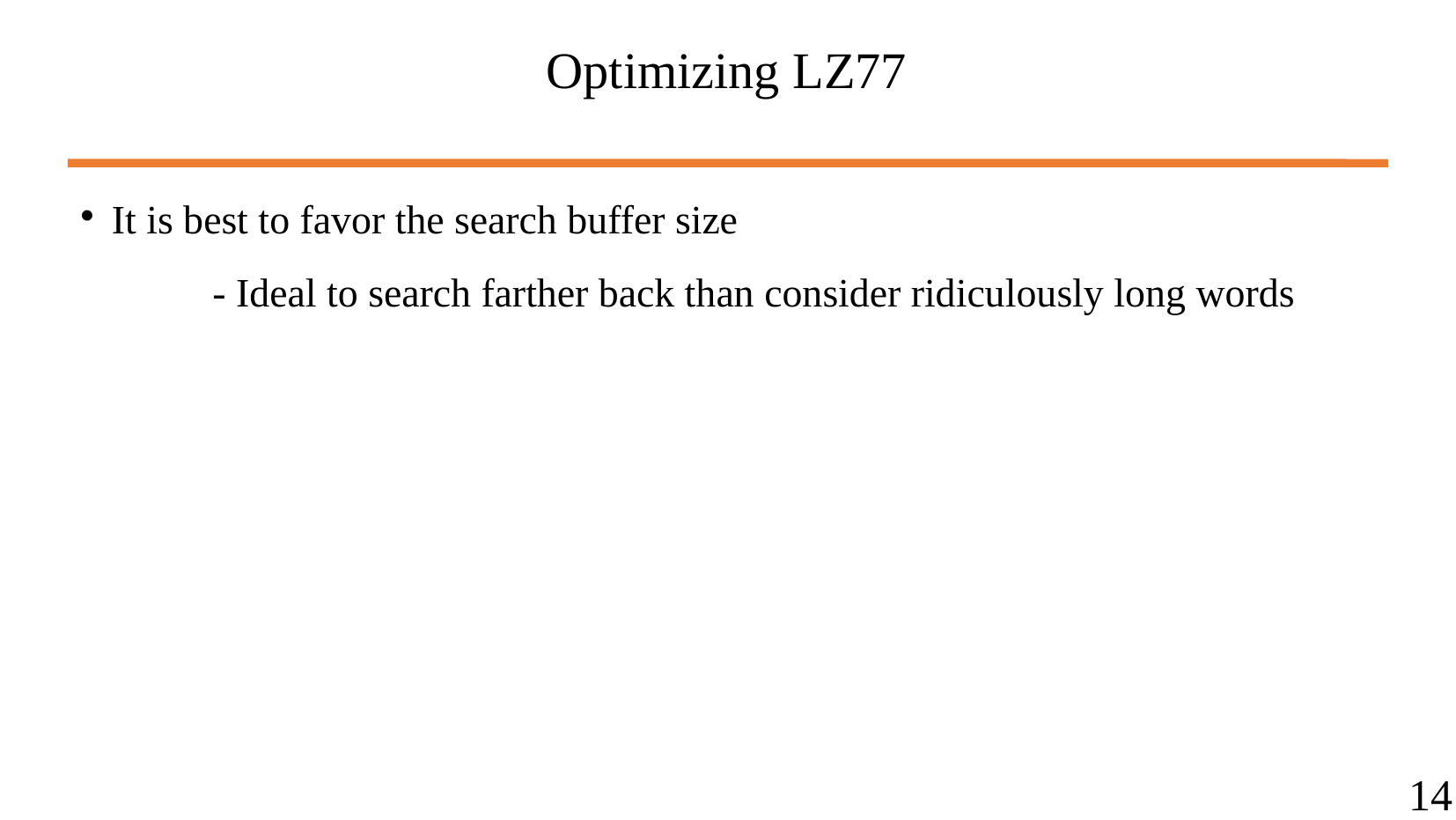

Optimizing LZ77

It is best to favor the search buffer size
	- Ideal to search farther back than consider ridiculously long words
14